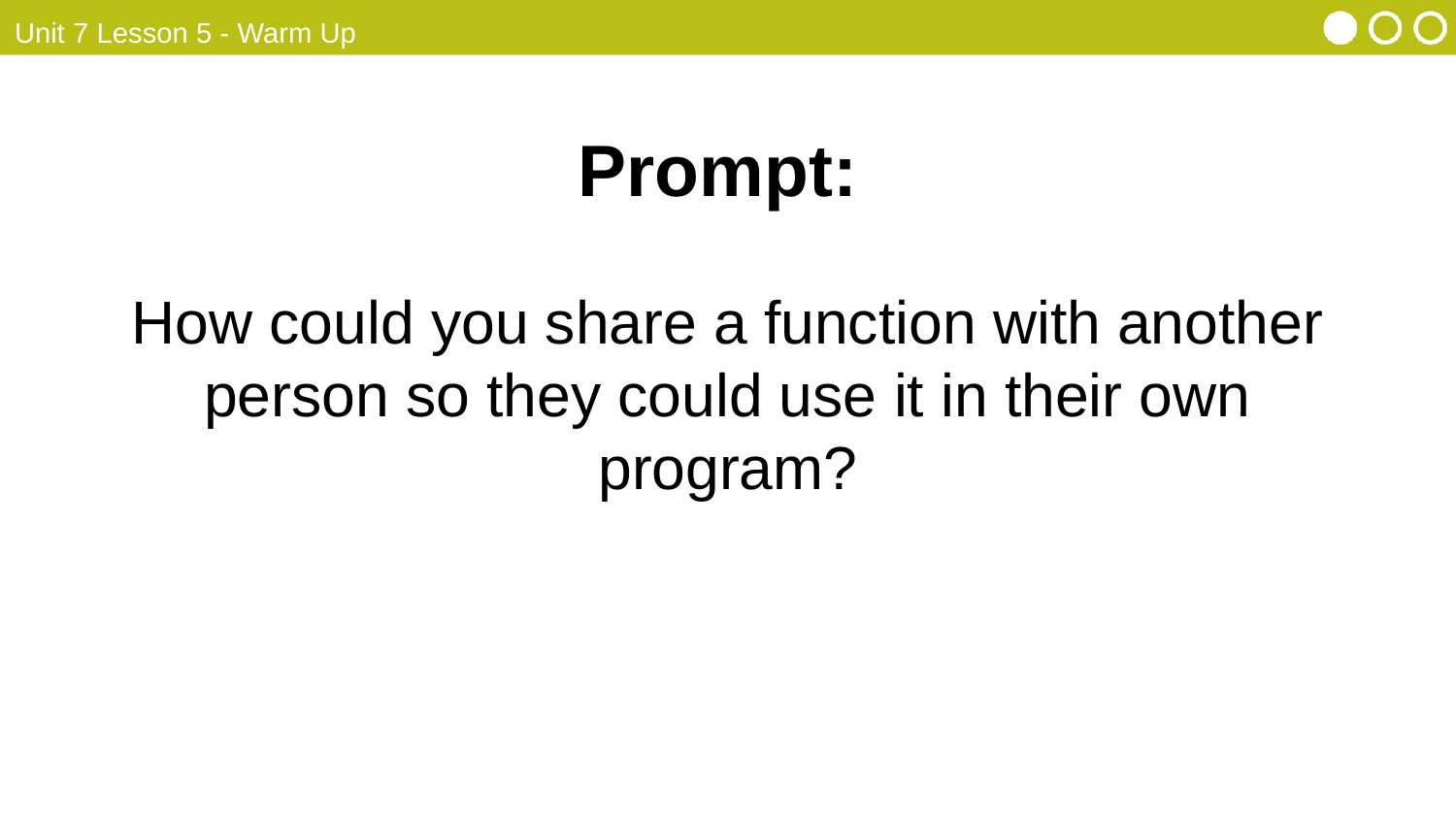

Unit 7 Lesson 5 - Warm Up
Prompt:

How could you share a function with another person so they could use it in their own program?